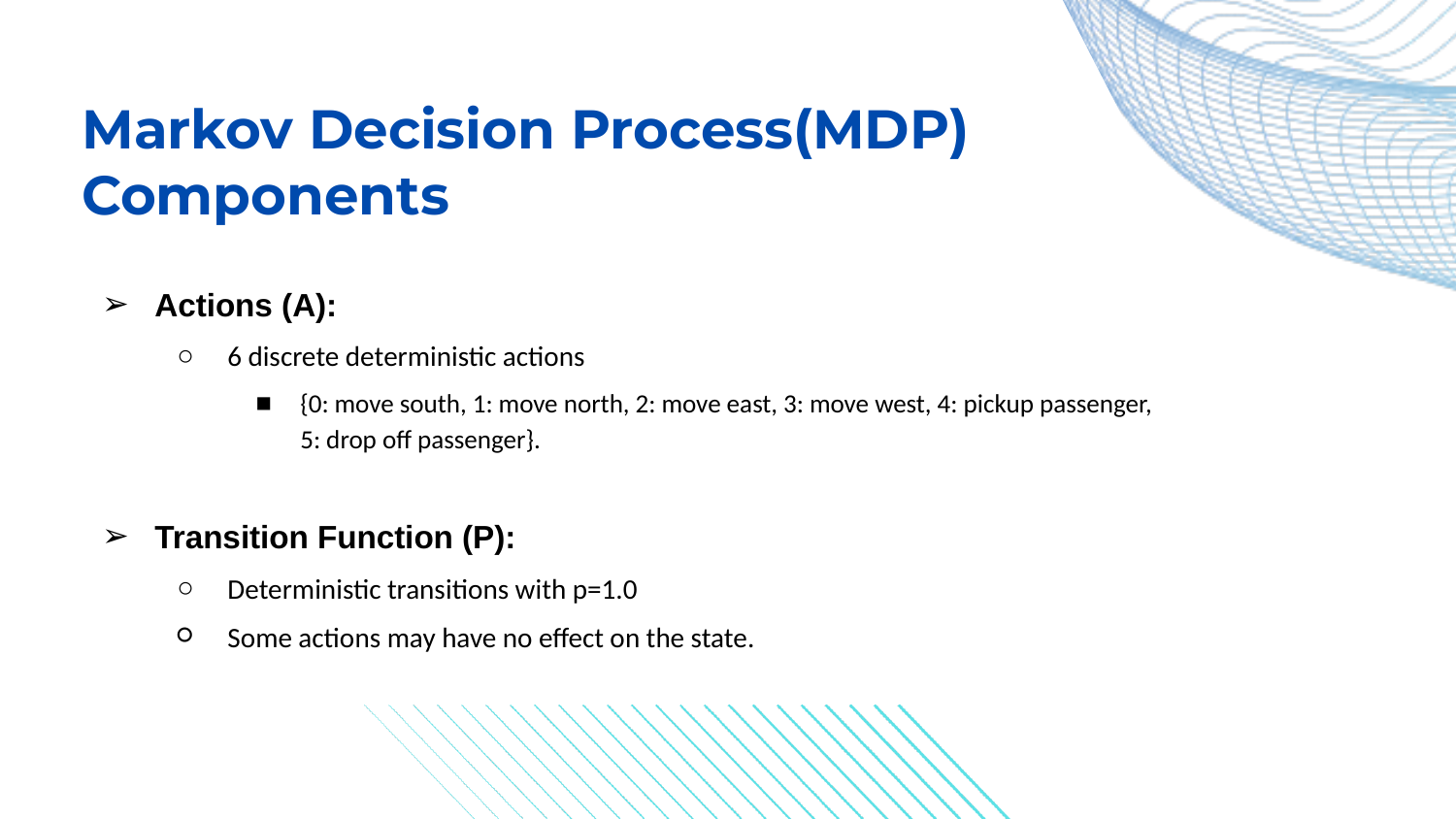

Markov Decision Process(MDP) Components
Actions (A):
6 discrete deterministic actions
{0: move south, 1: move north, 2: move east, 3: move west, 4: pickup passenger, 5: drop off passenger}.

Transition Function (P):
Deterministic transitions with p=1.0
Some actions may have no effect on the state.